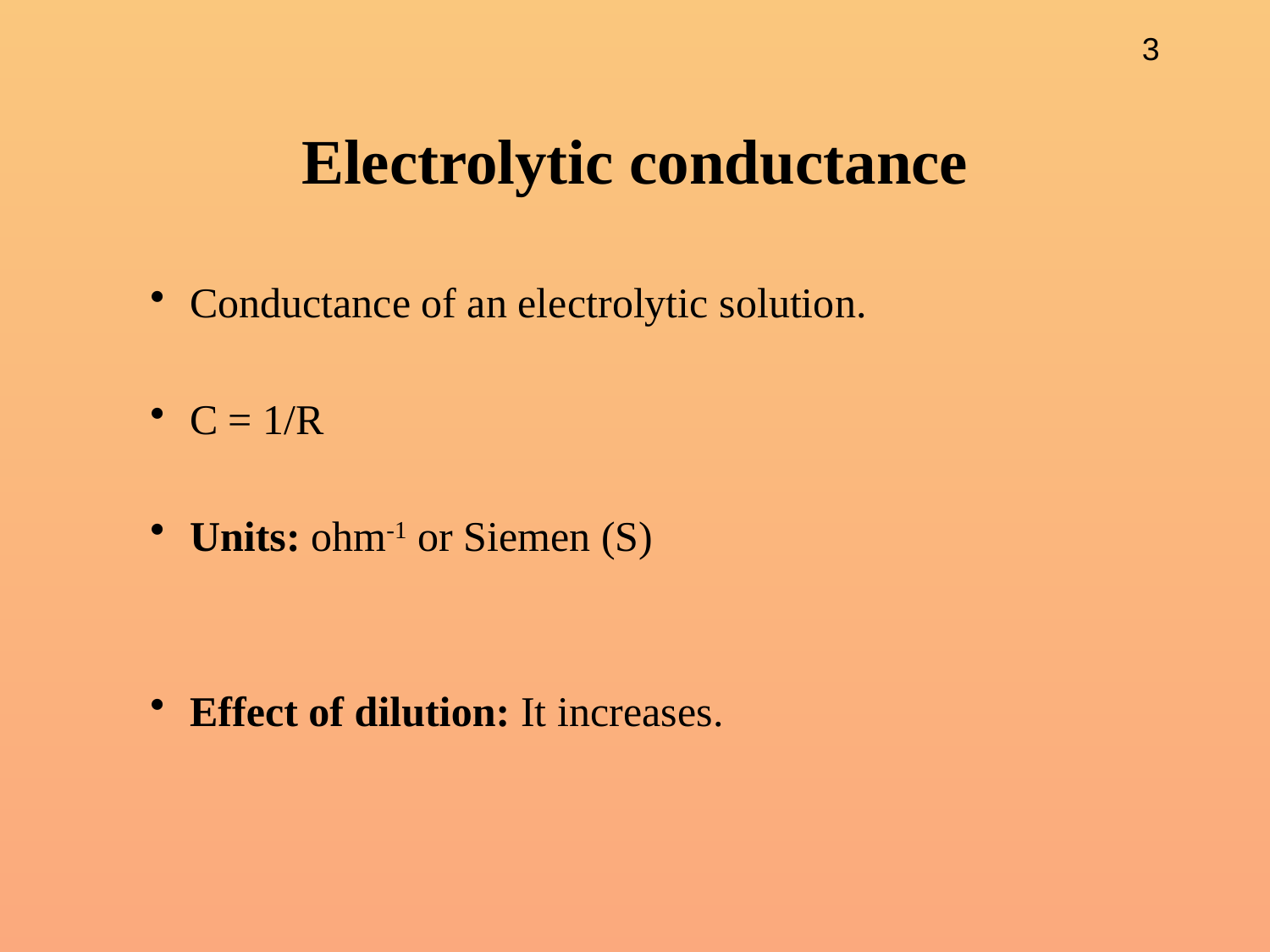

# Electrolytic conductance
Conductance of an electrolytic solution.

C = 1/R

Units: ohm-1 or Siemen (S)

Effect of dilution: It increases.